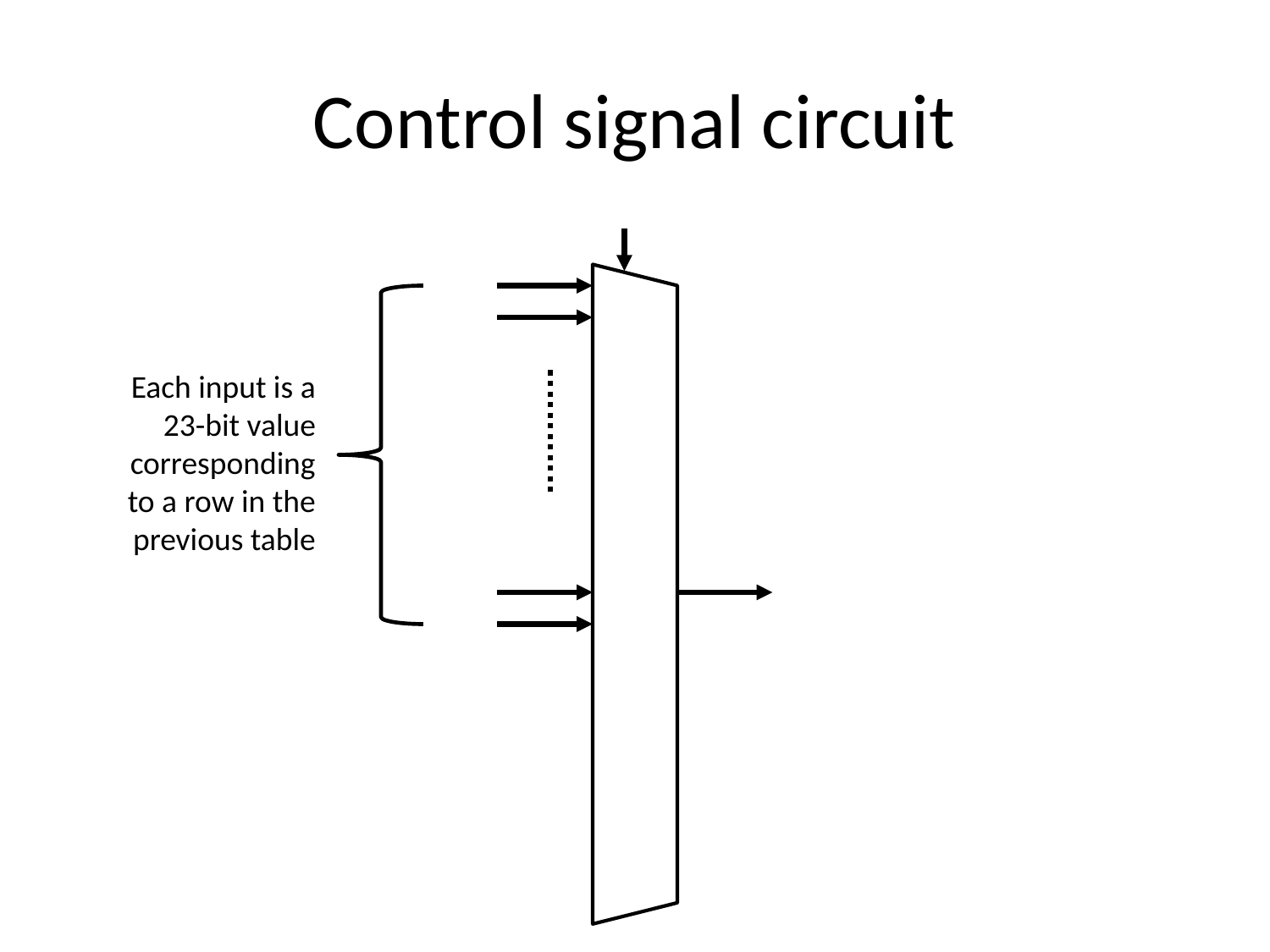

# Control signal circuit

Each input is a 23-bit value corresponding to a row in the previous table